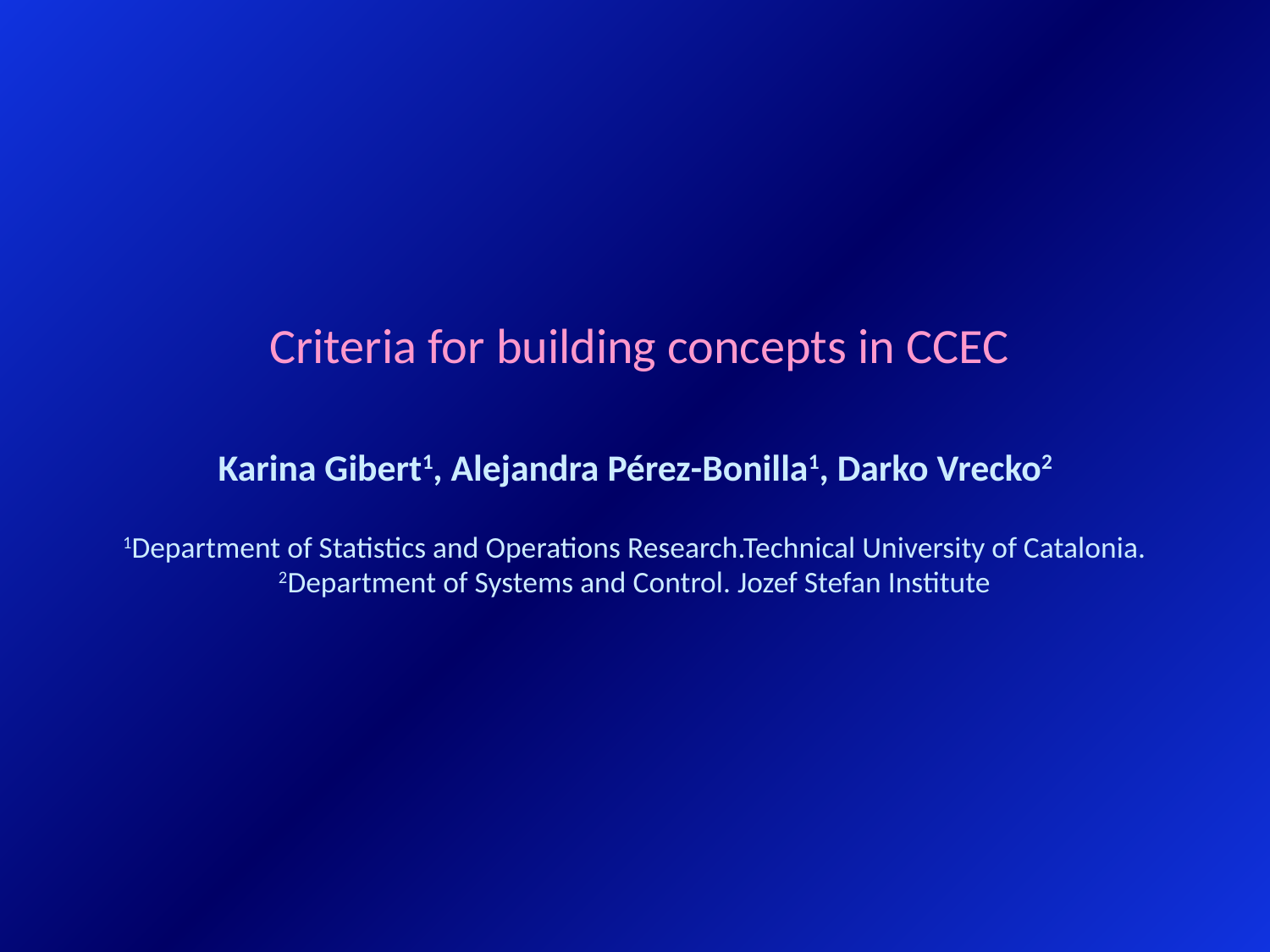

# Criteria for building concepts in CCEC
 Karina Gibert1, Alejandra Pérez-Bonilla1, Darko Vrecko2

1Department of Statistics and Operations Research.Technical University of Catalonia.
2Department of Systems and Control. Jozef Stefan Institute